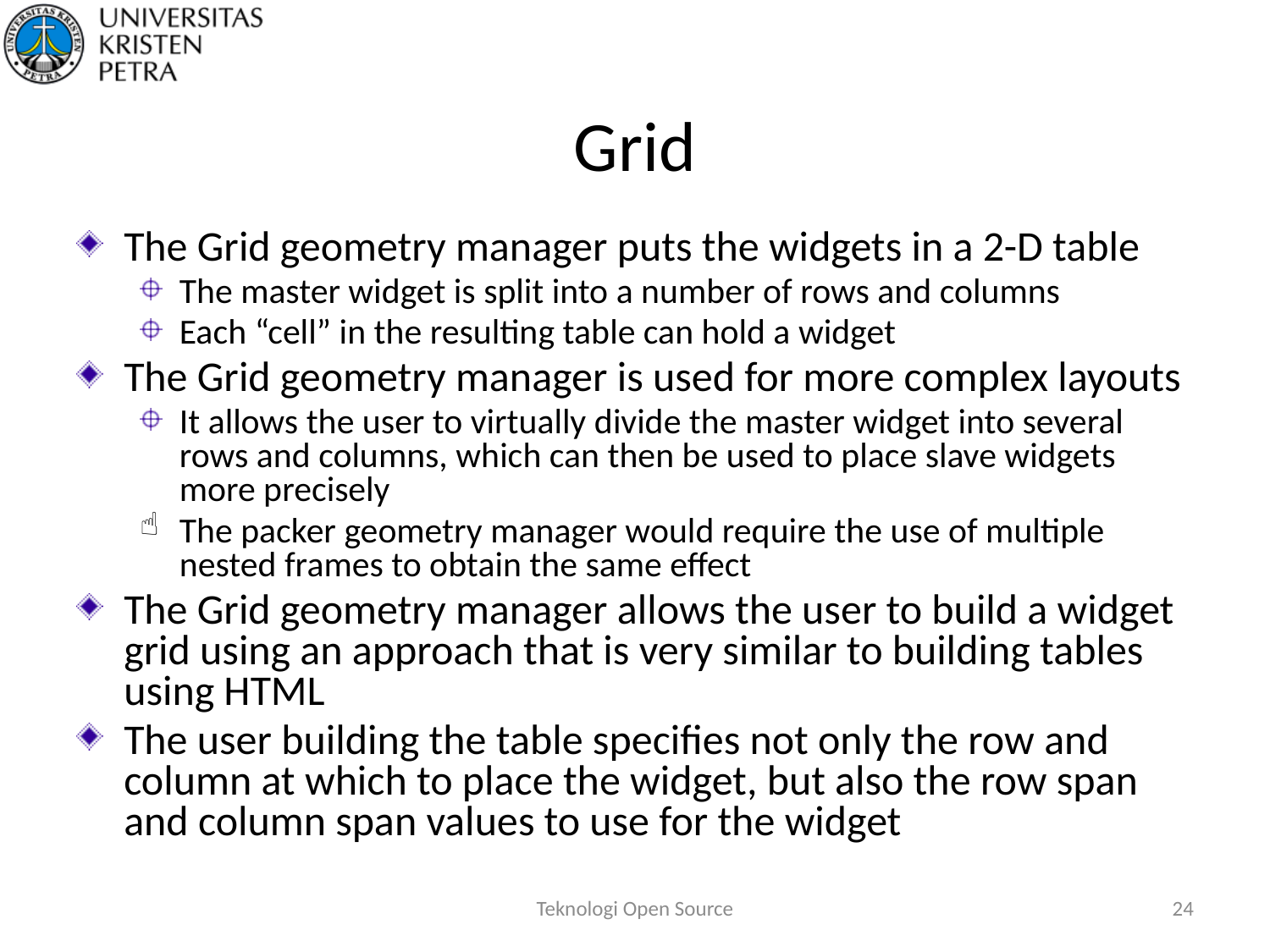

# Grid
The Grid geometry manager puts the widgets in a 2-D table
The master widget is split into a number of rows and columns
Each “cell” in the resulting table can hold a widget
The Grid geometry manager is used for more complex layouts
It allows the user to virtually divide the master widget into several rows and columns, which can then be used to place slave widgets more precisely
The packer geometry manager would require the use of multiple nested frames to obtain the same effect
The Grid geometry manager allows the user to build a widget grid using an approach that is very similar to building tables using HTML
The user building the table specifies not only the row and column at which to place the widget, but also the row span and column span values to use for the widget
Teknologi Open Source
24